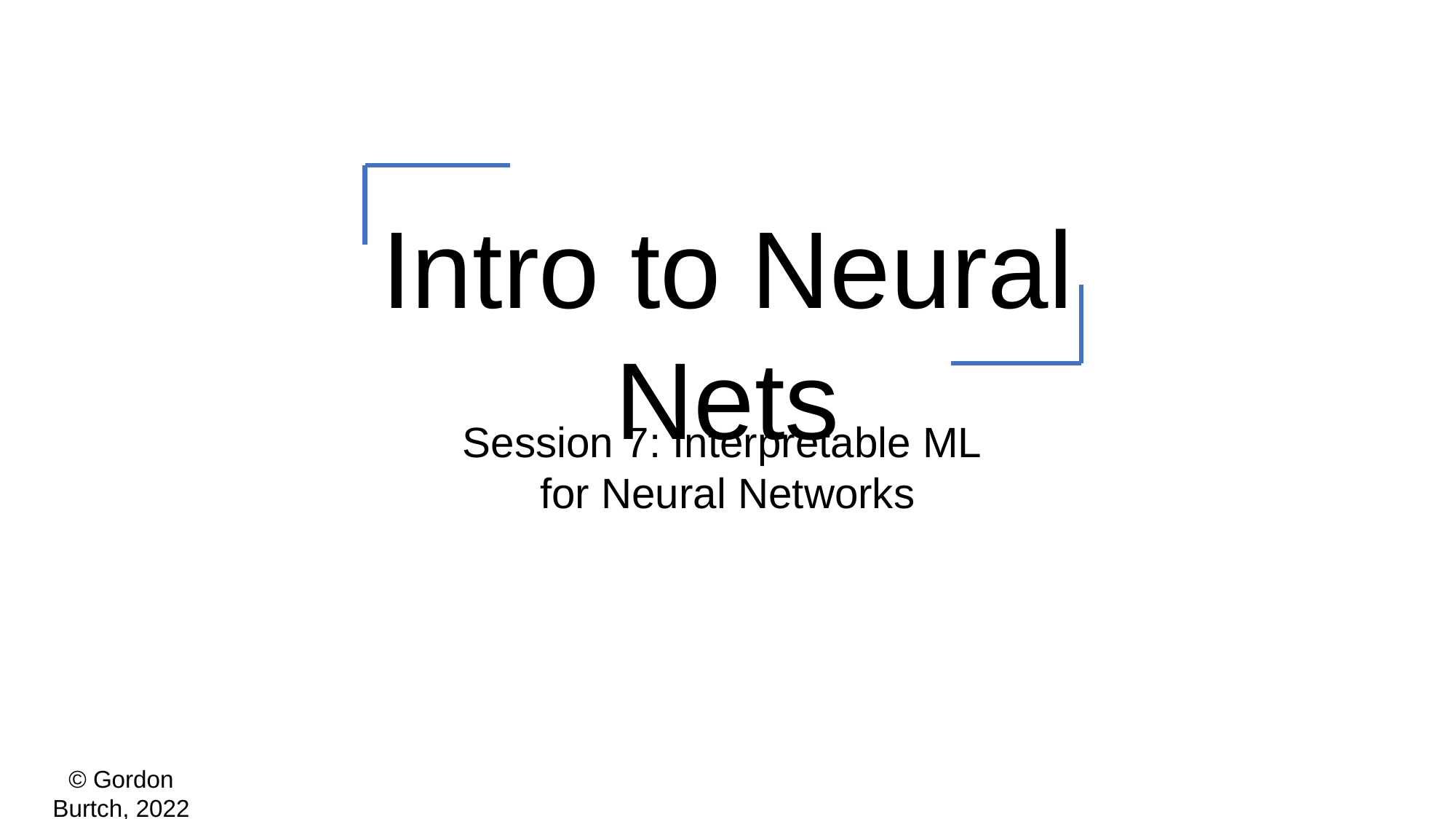

Intro to Neural Nets
Session 7: Interpretable ML
for Neural Networks